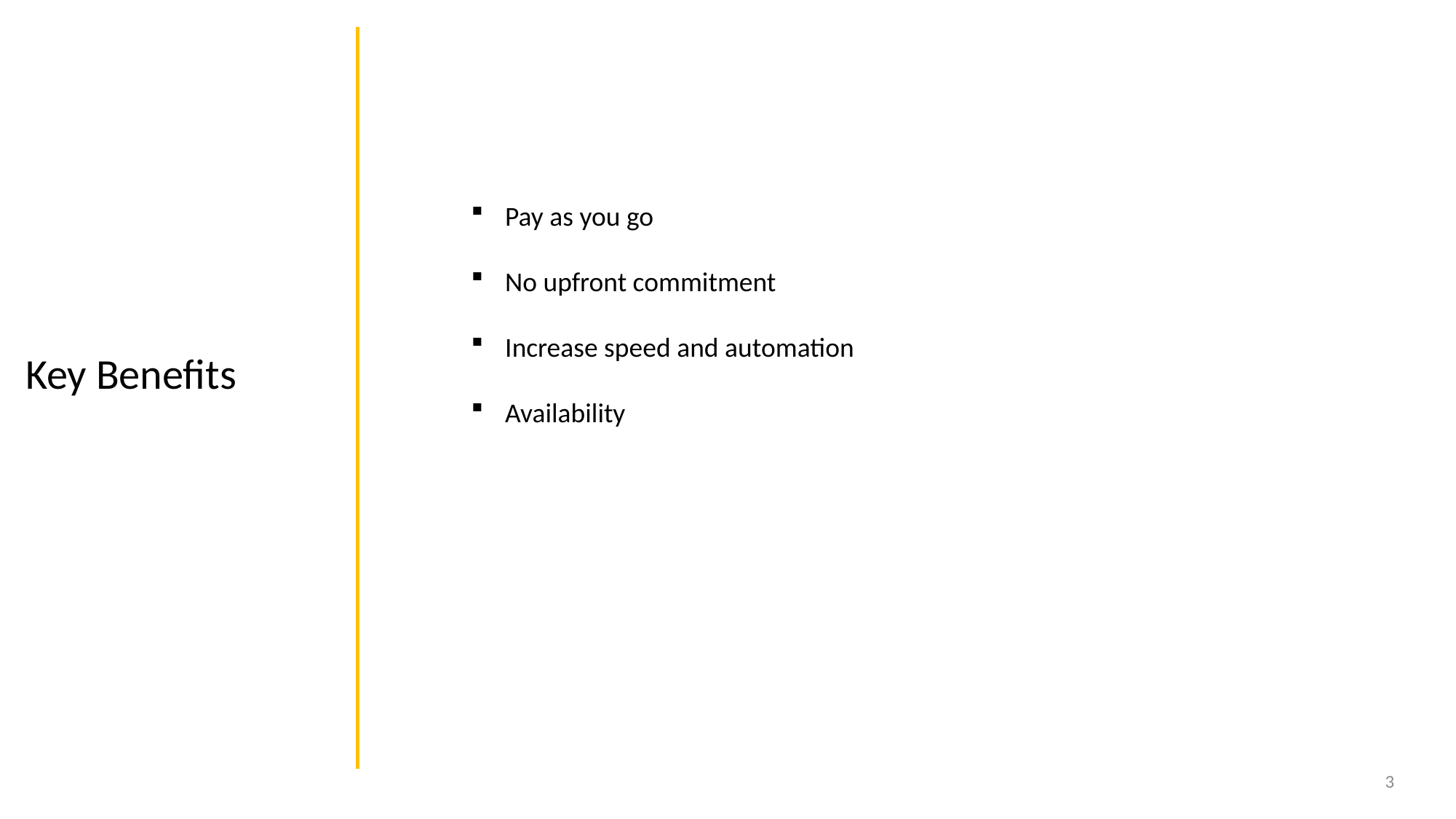

Pay as you go
No upfront commitment
Increase speed and automation
Availability

# Key Benefits
3